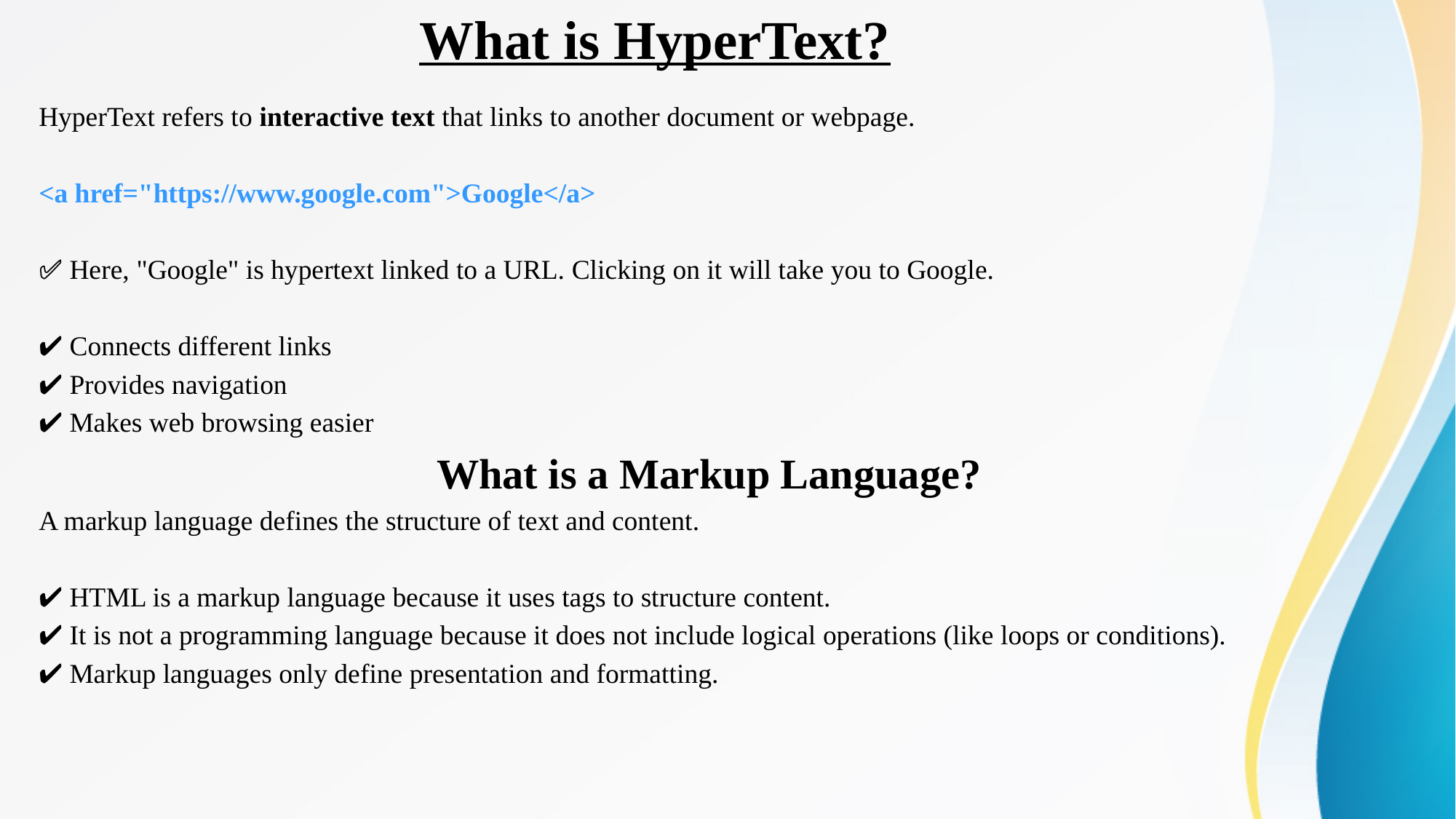

# What is HyperText?
HyperText refers to interactive text that links to another document or webpage.

<a href="https://www.google.com">Google</a>

✅ Here, "Google" is hypertext linked to a URL. Clicking on it will take you to Google.

✔ Connects different links
✔ Provides navigation
✔ Makes web browsing easier
What is a Markup Language?
A markup language defines the structure of text and content.

✔ HTML is a markup language because it uses tags to structure content.
✔ It is not a programming language because it does not include logical operations (like loops or conditions).
✔ Markup languages only define presentation and formatting.